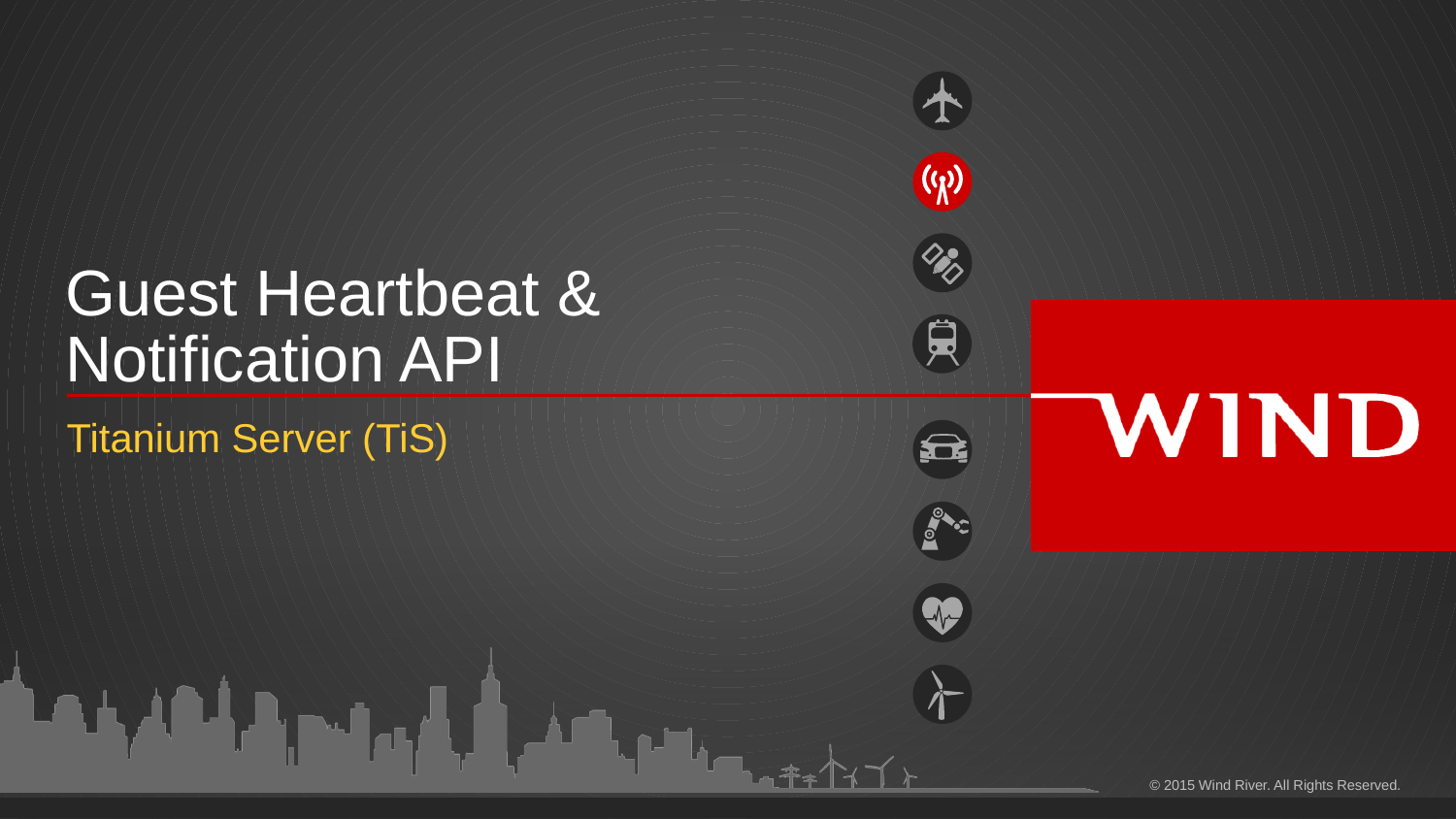

# Guest Heartbeat & Notification API
Titanium Server (TiS)